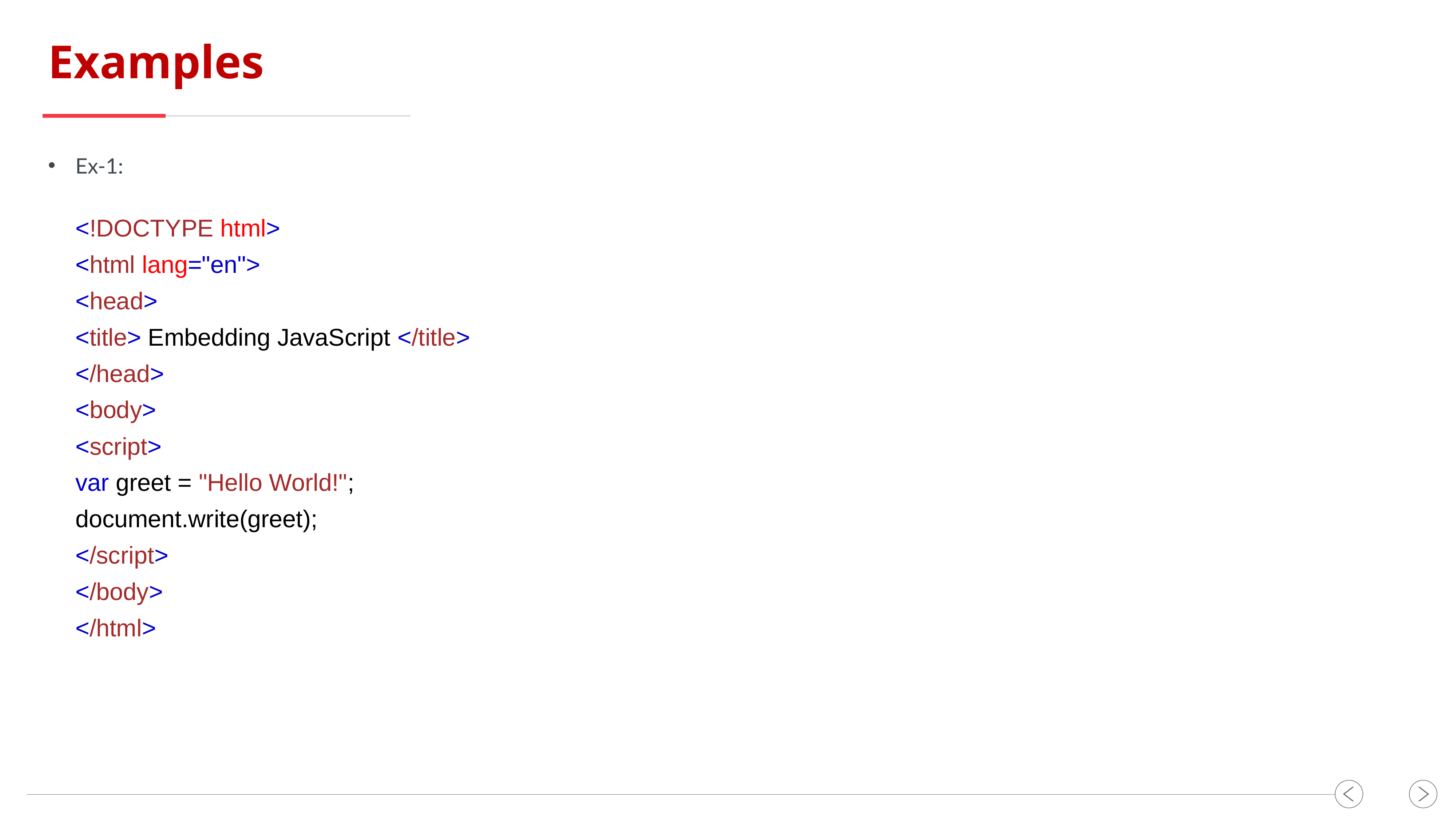

Examples
Ex-1:
<!DOCTYPE html>
<html lang="en">
<head>
<title> Embedding JavaScript </title>
</head>
<body>
<script>
var greet = "Hello World!";
document.write(greet);
</script>
</body>
</html>